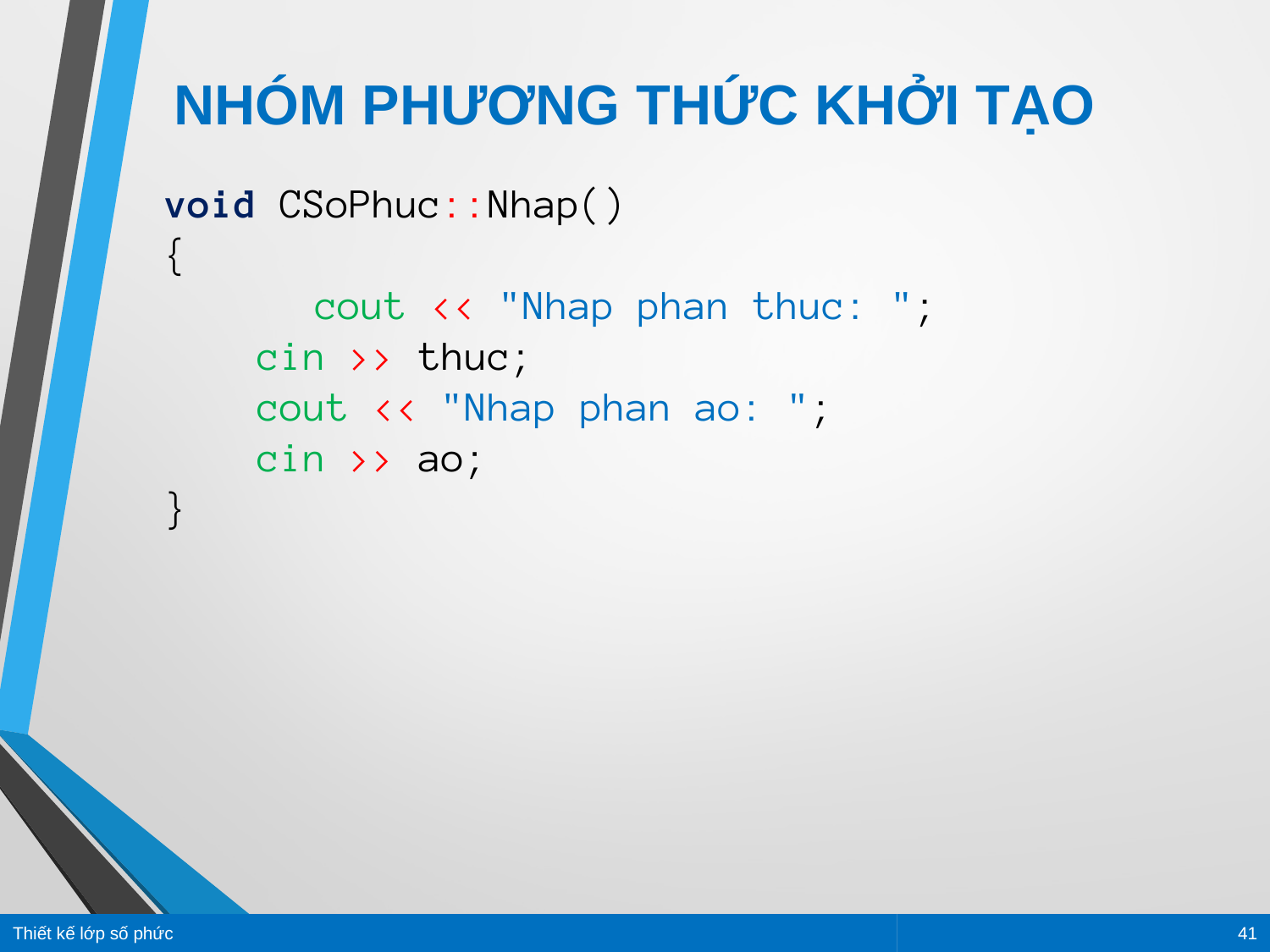

NHÓM PHƯƠNG THỨC KHỞI TẠO
void CSoPhuc::Nhap()
{
	 cout << "Nhap phan thuc: ";
    cin >> thuc;
    cout << "Nhap phan ao: ";
    cin >> ao;
}
Thiết kế lớp số phức
41